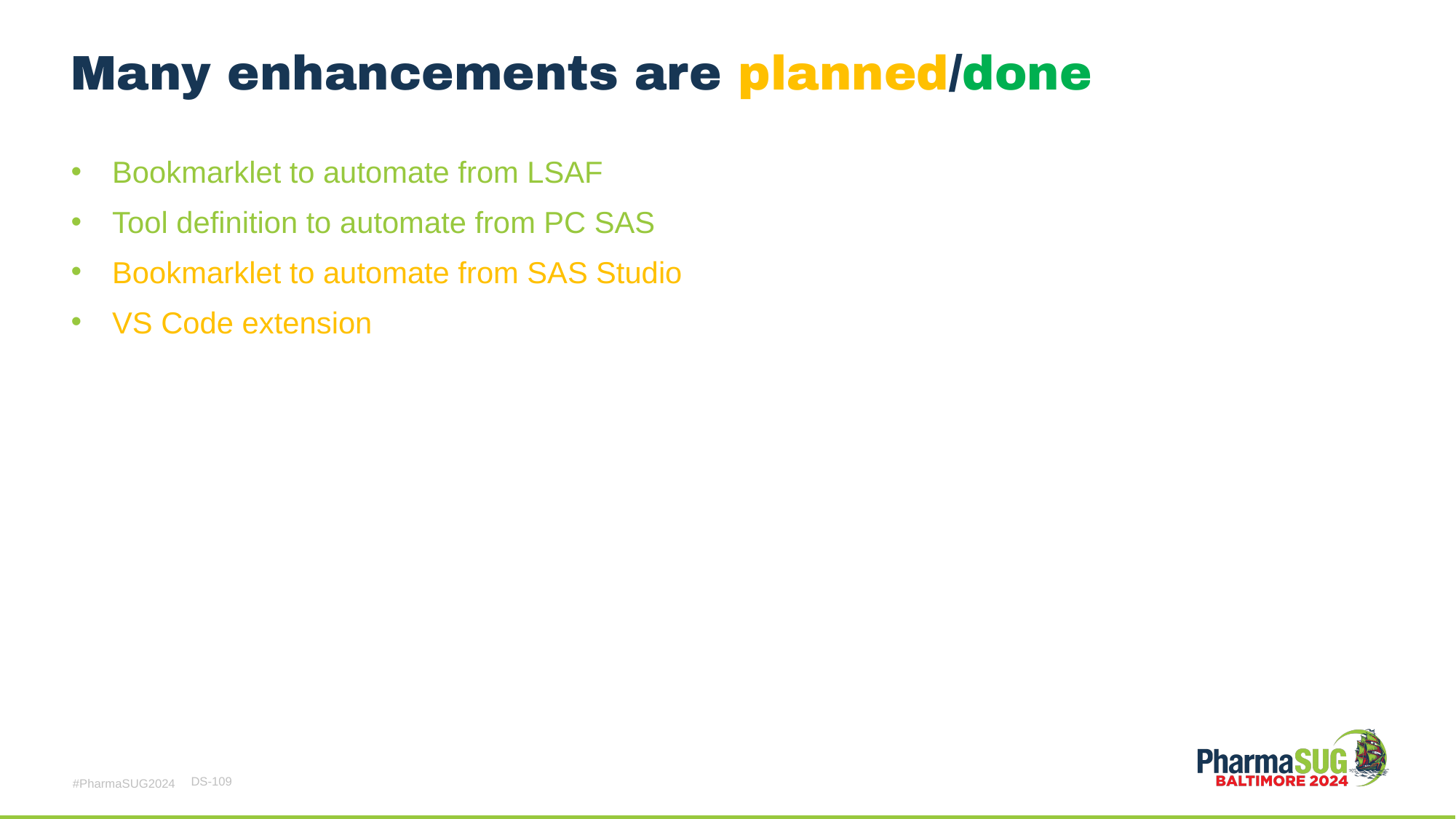

# Many enhancements are planned/done
Bookmarklet to automate from LSAF
Tool definition to automate from PC SAS
Bookmarklet to automate from SAS Studio
VS Code extension
DS-109